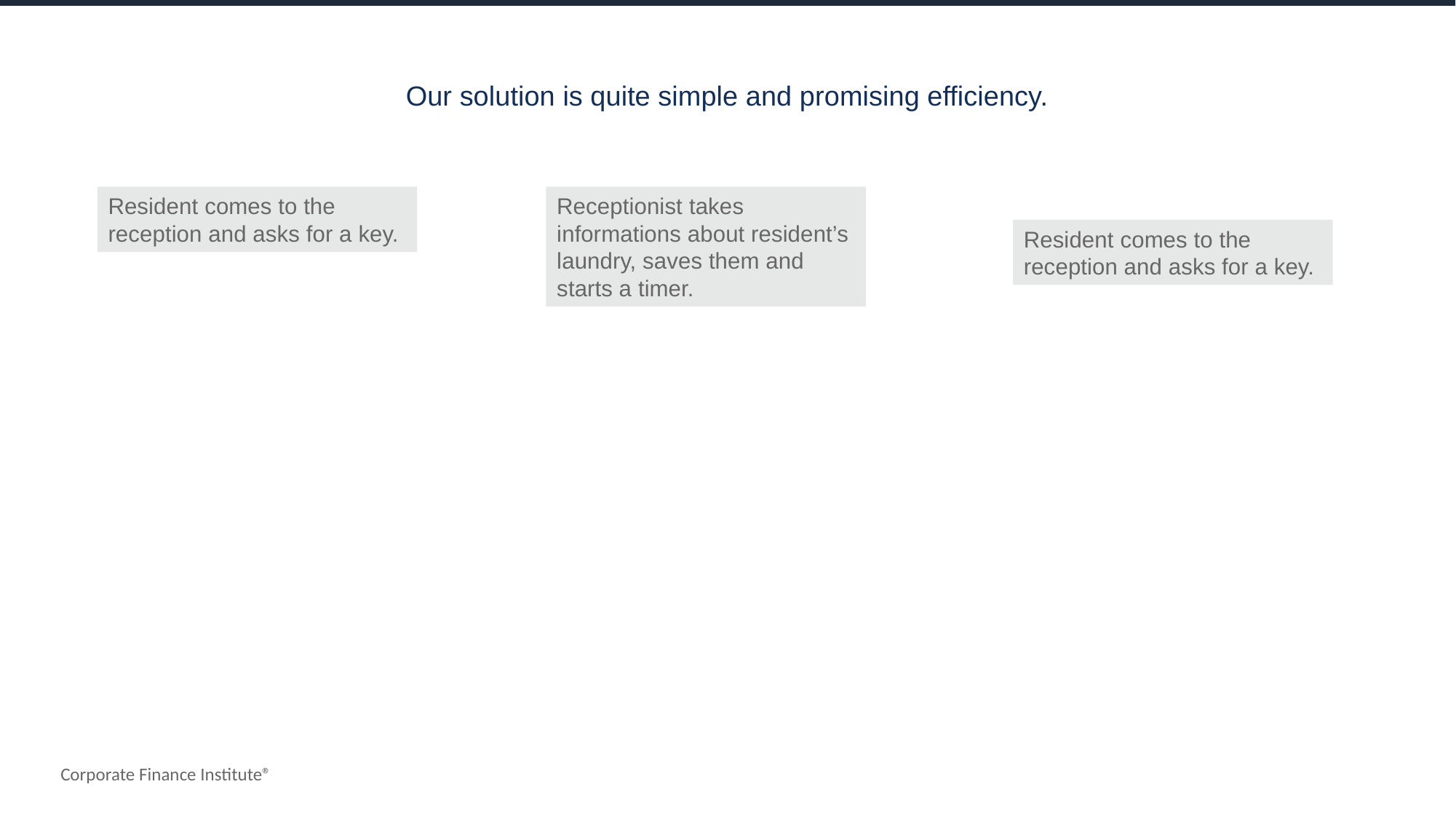

Our solution is quite simple and promising efficiency.
Resident comes to the reception and asks for a key.
Receptionist takes informations about resident’s laundry, saves them and starts a timer.
Resident comes to the reception and asks for a key.